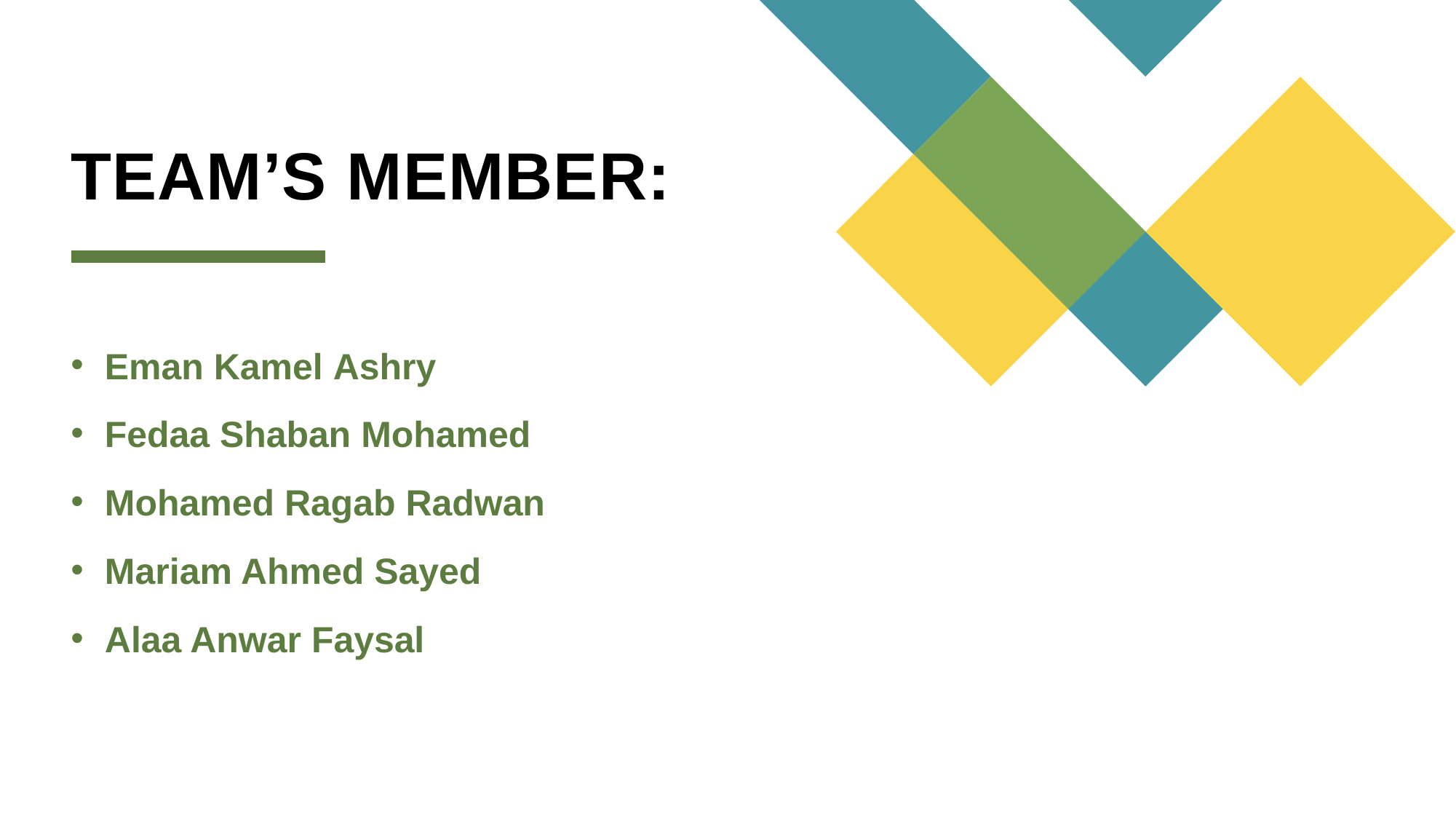

# TEAM’S MEMBER:
Eman Kamel Ashry
Fedaa Shaban Mohamed
Mohamed Ragab Radwan
Mariam Ahmed Sayed
Alaa Anwar Faysal